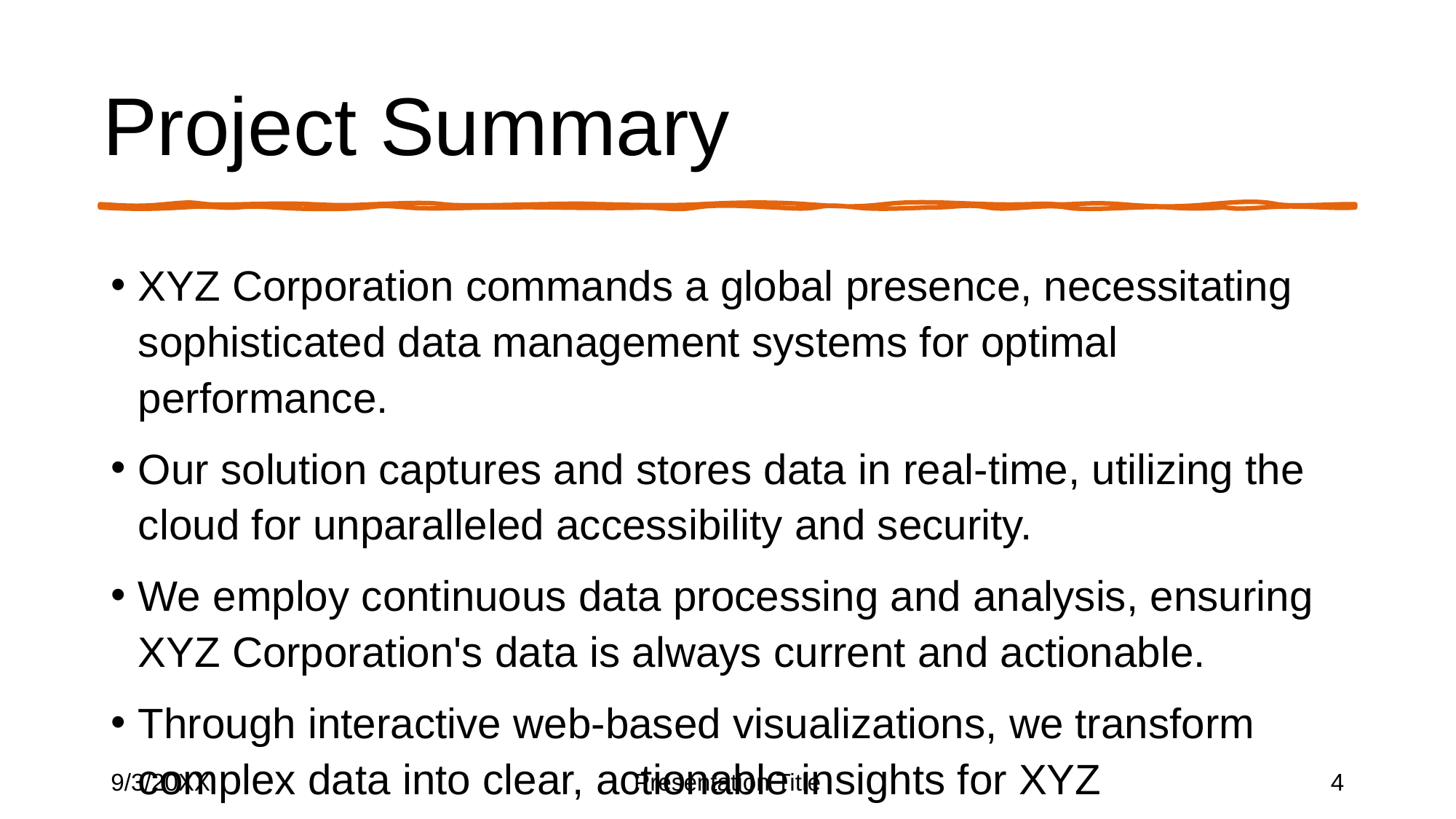

# Project Summary
XYZ Corporation commands a global presence, necessitating sophisticated data management systems for optimal performance.
Our solution captures and stores data in real-time, utilizing the cloud for unparalleled accessibility and security.
We employ continuous data processing and analysis, ensuring XYZ Corporation's data is always current and actionable.
Through interactive web-based visualizations, we transform complex data into clear, actionable insights for XYZ Corporation.
9/3/20XX
Presentation Title
4